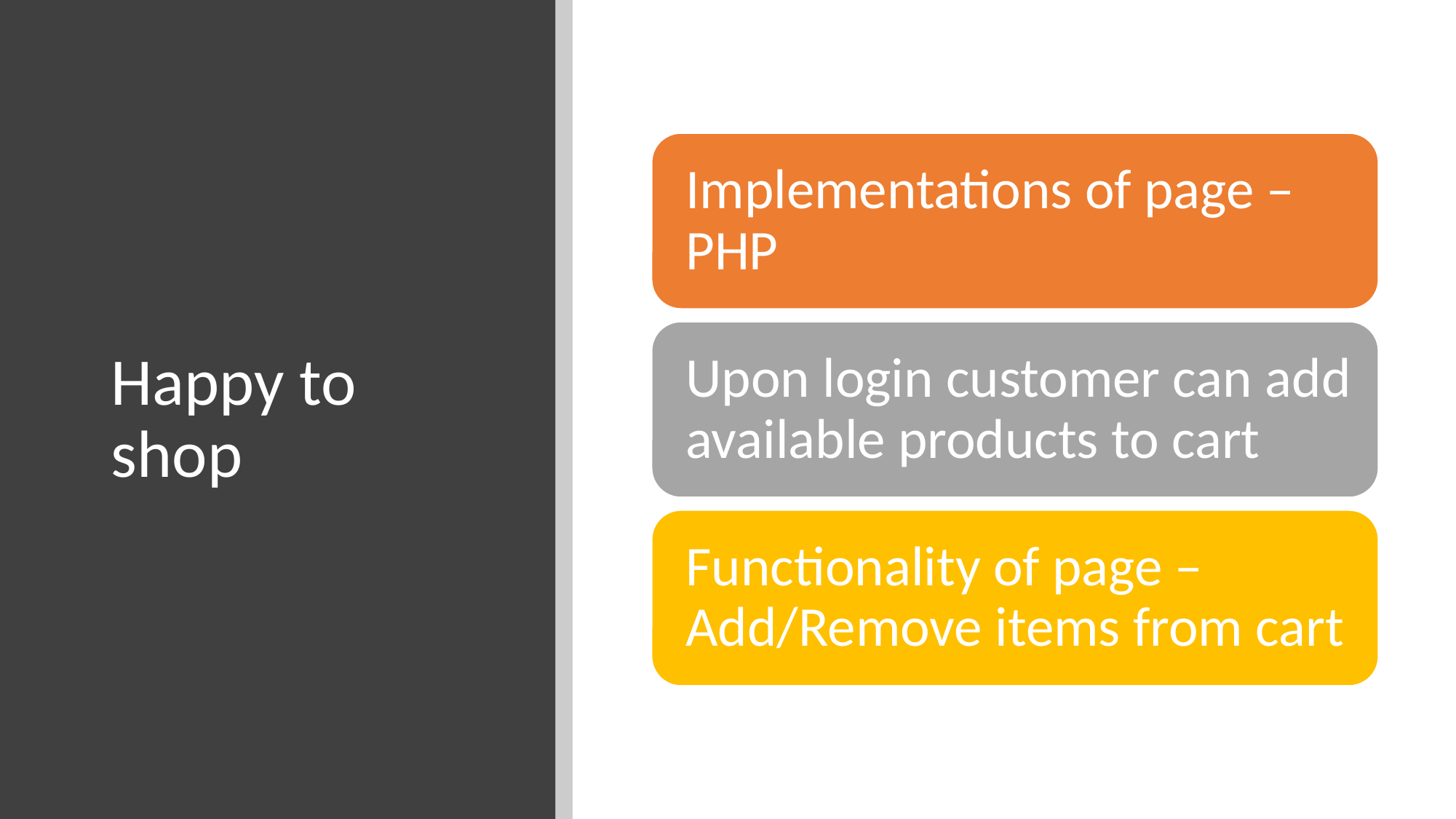

Implementations of page – PHP
Upon login customer can add available products to cart
Functionality of page – Add/Remove items from cart
# Happy to shop